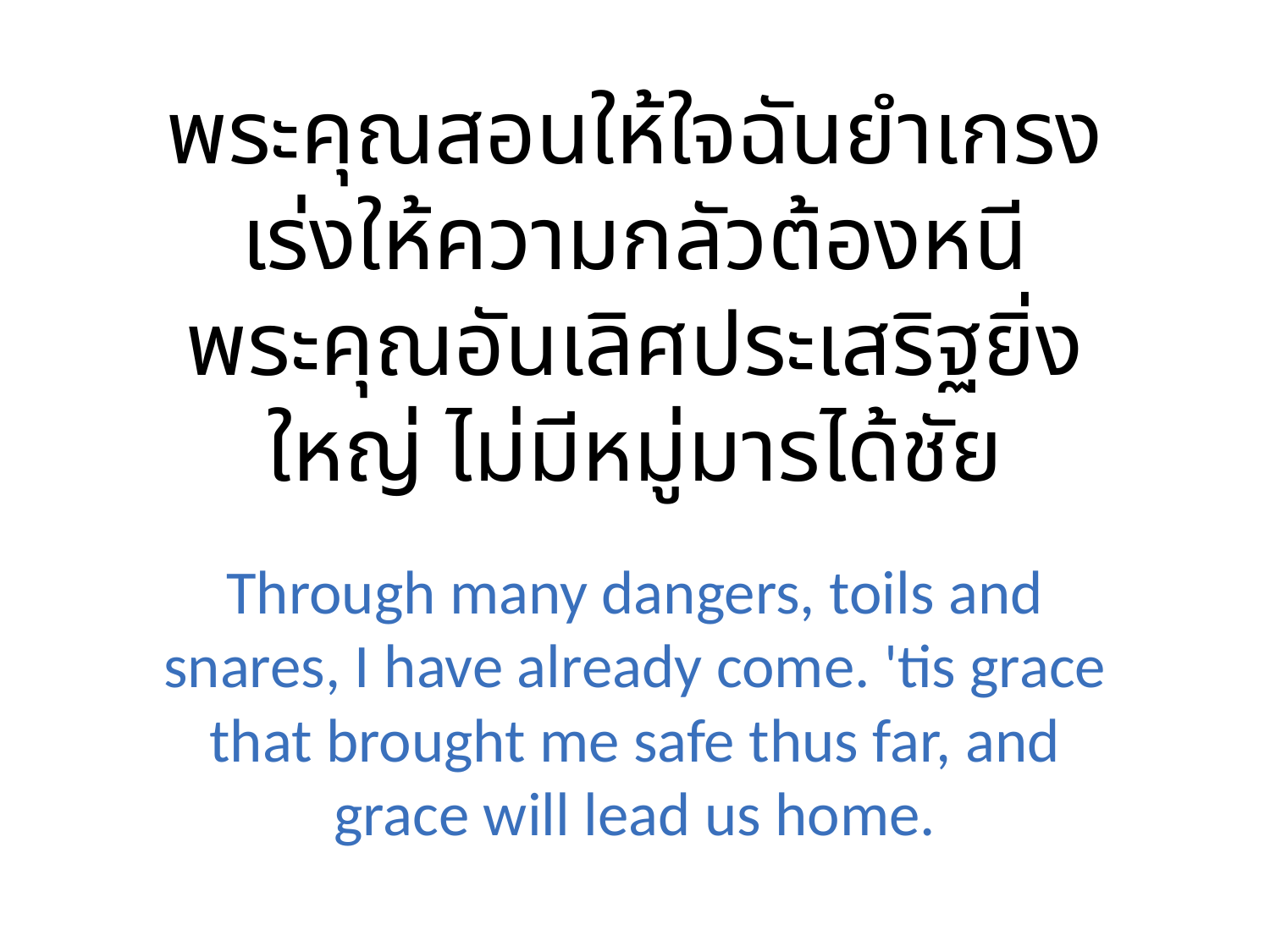

พระคุณสอนให้ใจฉันยำเกรง เร่งให้ความกลัวต้องหนี พระคุณอันเลิศประเสริฐยิ่งใหญ่ ไม่มีหมู่มารได้ชัย

Through many dangers, toils and snares, I have already come. 'tis grace that brought me safe thus far, and grace will lead us home.